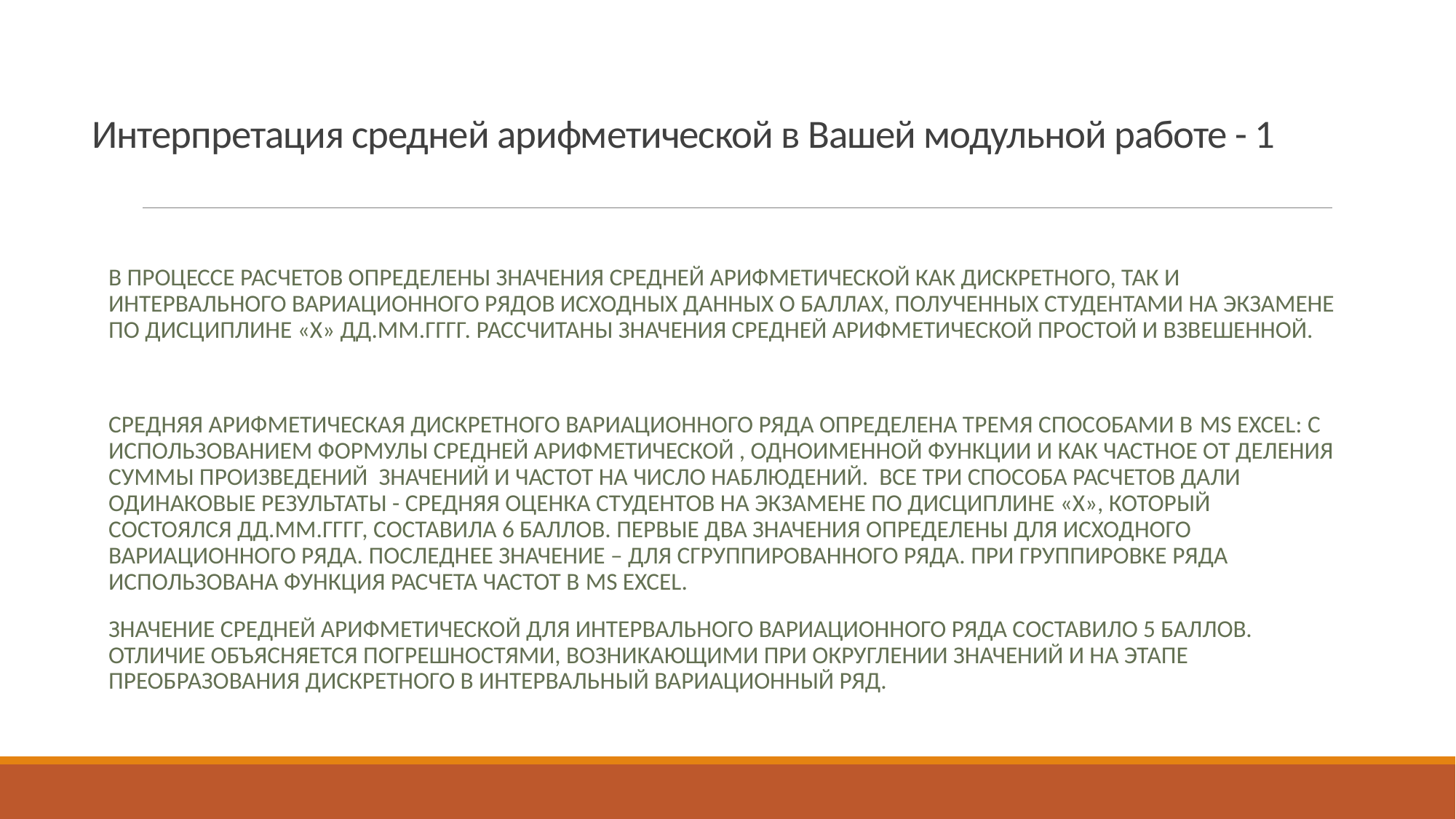

# Интерпретация средней арифметической в Вашей модульной работе - 1

В процессе расчетов определены значения средней арифметической как дискретного, так и интервального вариационного рядов исходных данных о баллах, полученных студентами на экзамене по дисциплине «Х» ДД.ММ.ГГГГ. Рассчитаны значения средней арифметической простой и взвешенной.

Средняя арифметическая дискретного вариационного ряда определена тремя способами в MS Excel: с использованием формулы средней арифметической , одноименной функции и как частное от деления суммы произведений  значений и частот на число наблюдений.  Все три способа расчетов дали одинаковые результаты - средняя оценка студентов на экзамене по дисциплине «Х», который состоялся ДД.ММ.ГГГГ, составила 6 баллов. Первые два значения определены для исходного вариационного ряда. Последнее значение – для сгруппированного ряда. При группировке ряда использована функция расчета частот в MS Excel.
Значение средней арифметической для интервального вариационного ряда составило 5 баллов. Отличие объясняется погрешностями, возникающими при округлении значений и на этапе преобразования дискретного в интервальный вариационный ряд.